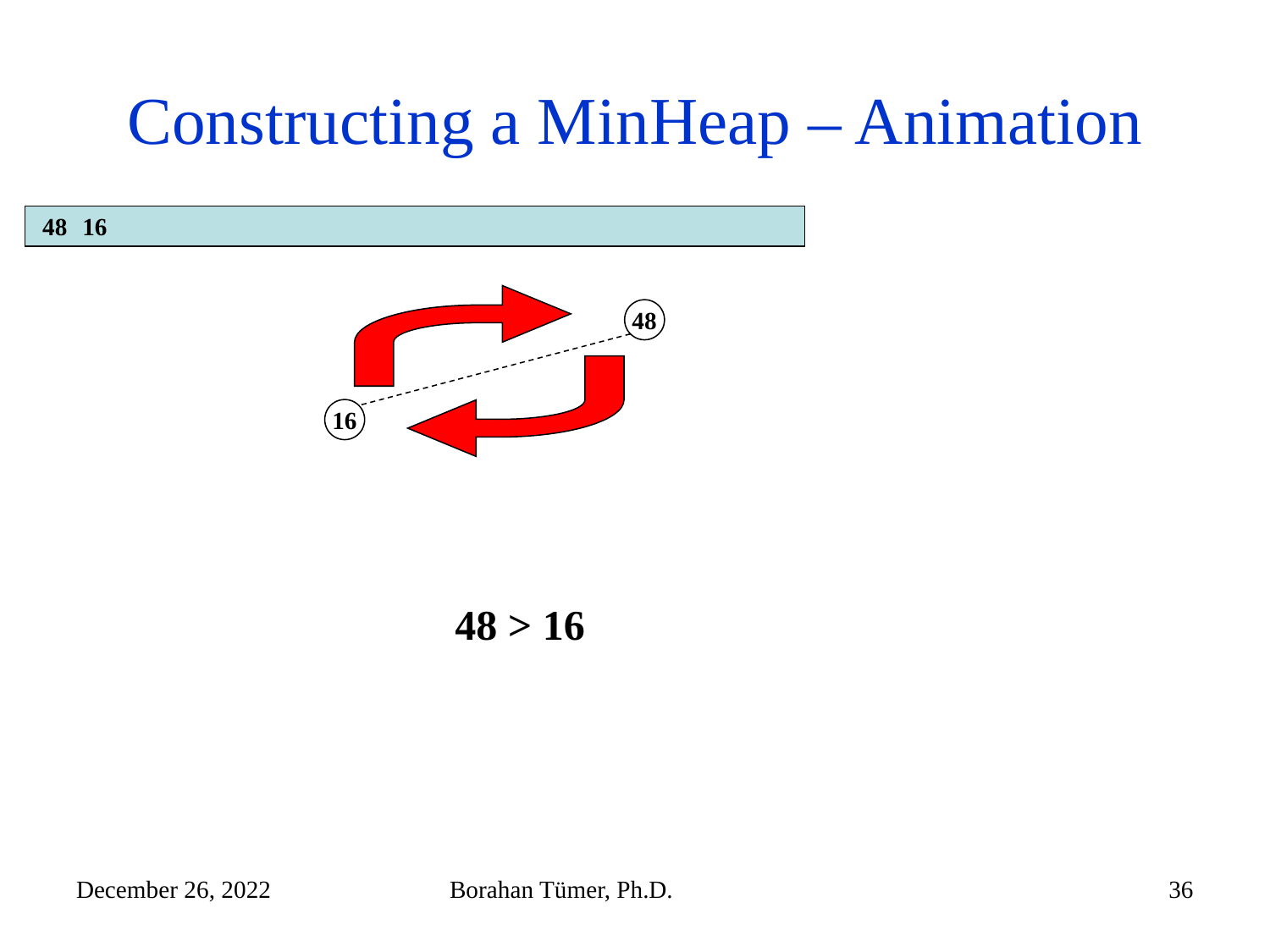

# Constructing a MinHeap – Animation

48
16

48

16
48 > 16
December 26, 2022
Borahan Tümer, Ph.D.
36